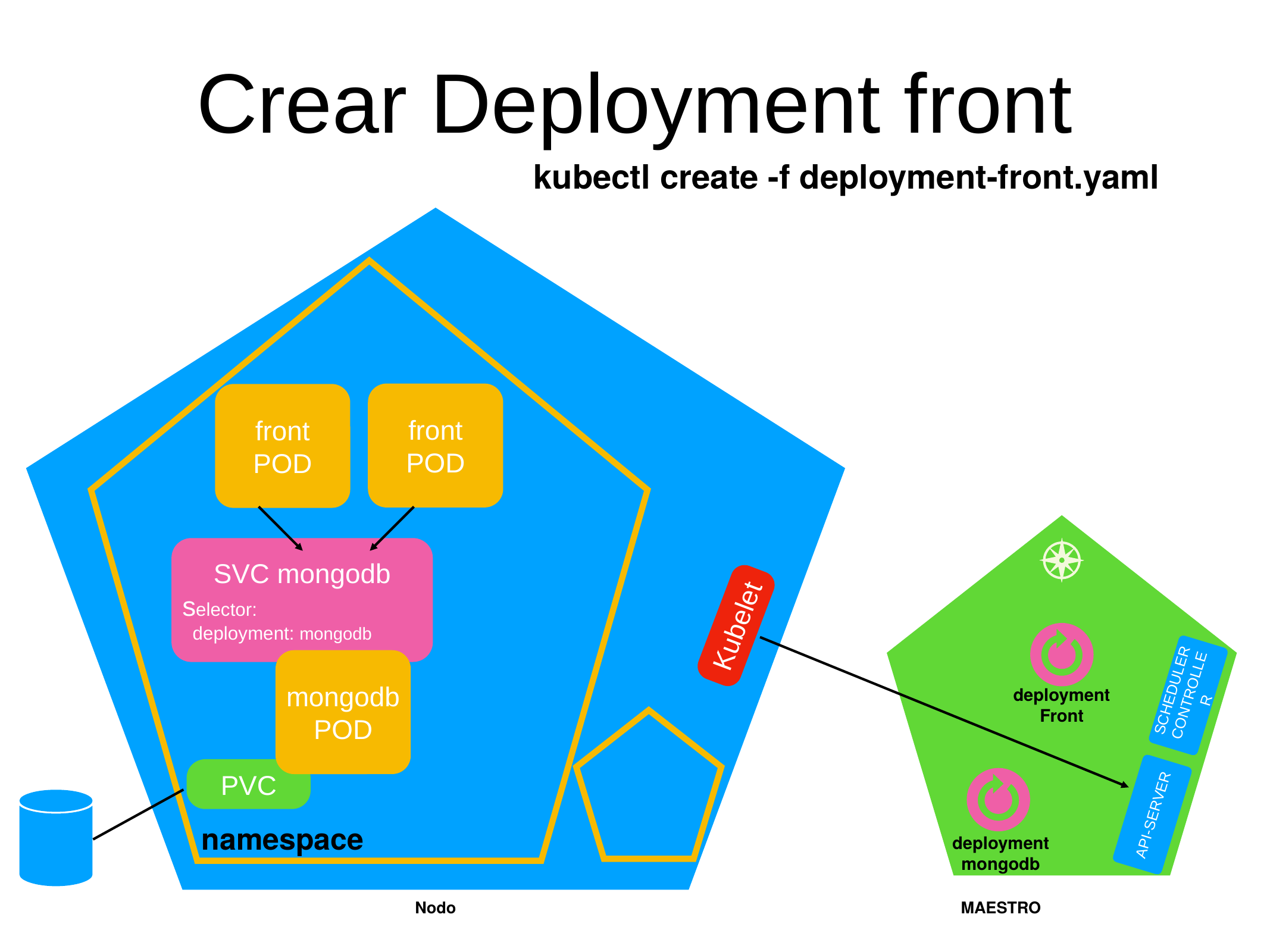

# Crear Deployment front
kubectl create -f deployment-front.yaml

front
POD
front
POD

SVC mongodb
selector:
  deployment: mongodb
Kubelet

mongodb
POD
SCHEDULER
CONTROLLER
deployment
Front

PVC

API-SERVER

namespace
deployment
mongodb
Nodo
MAESTRO